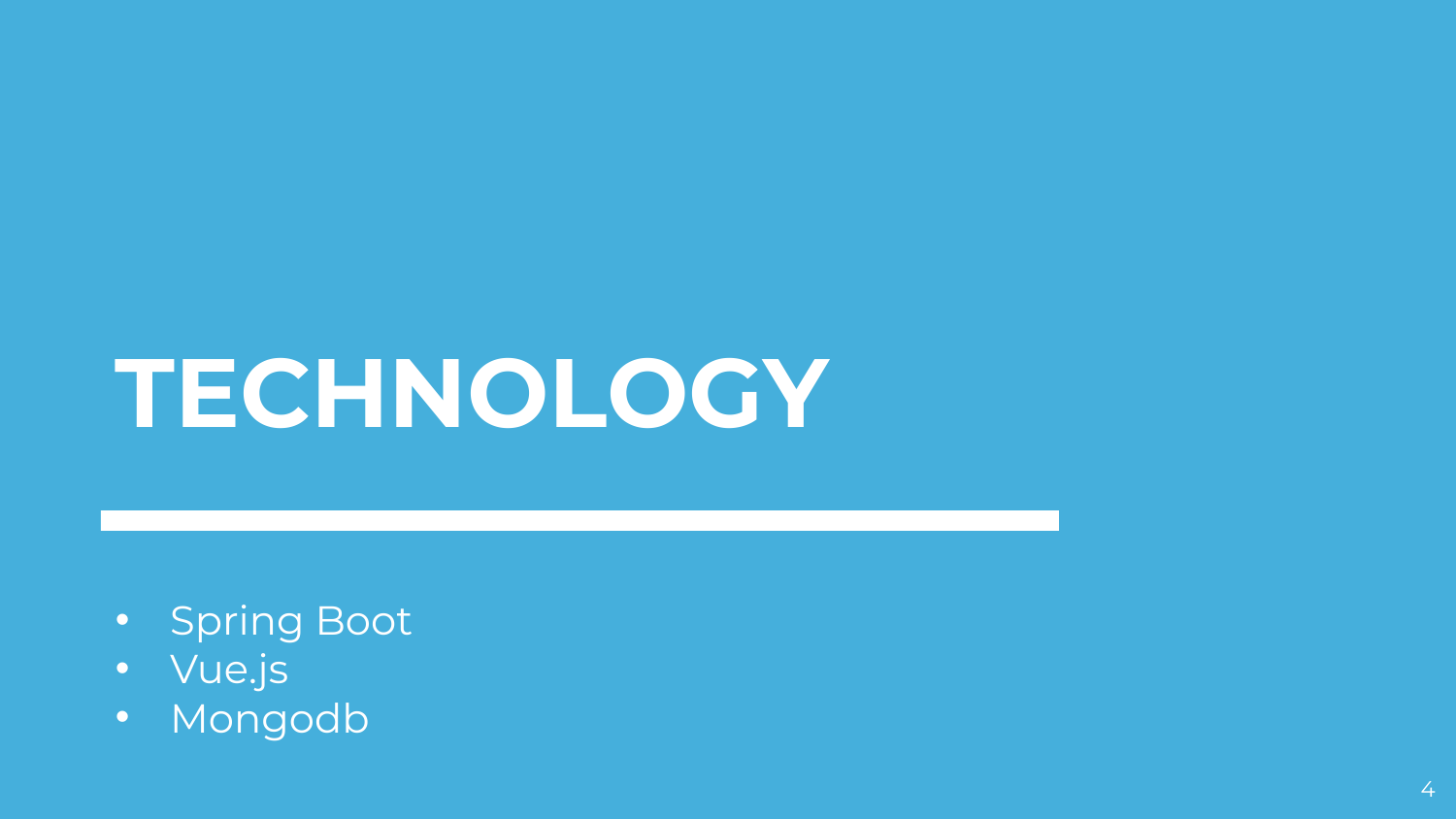

# TECHNOLOGY
Spring Boot
Vue.js
Mongodb
4